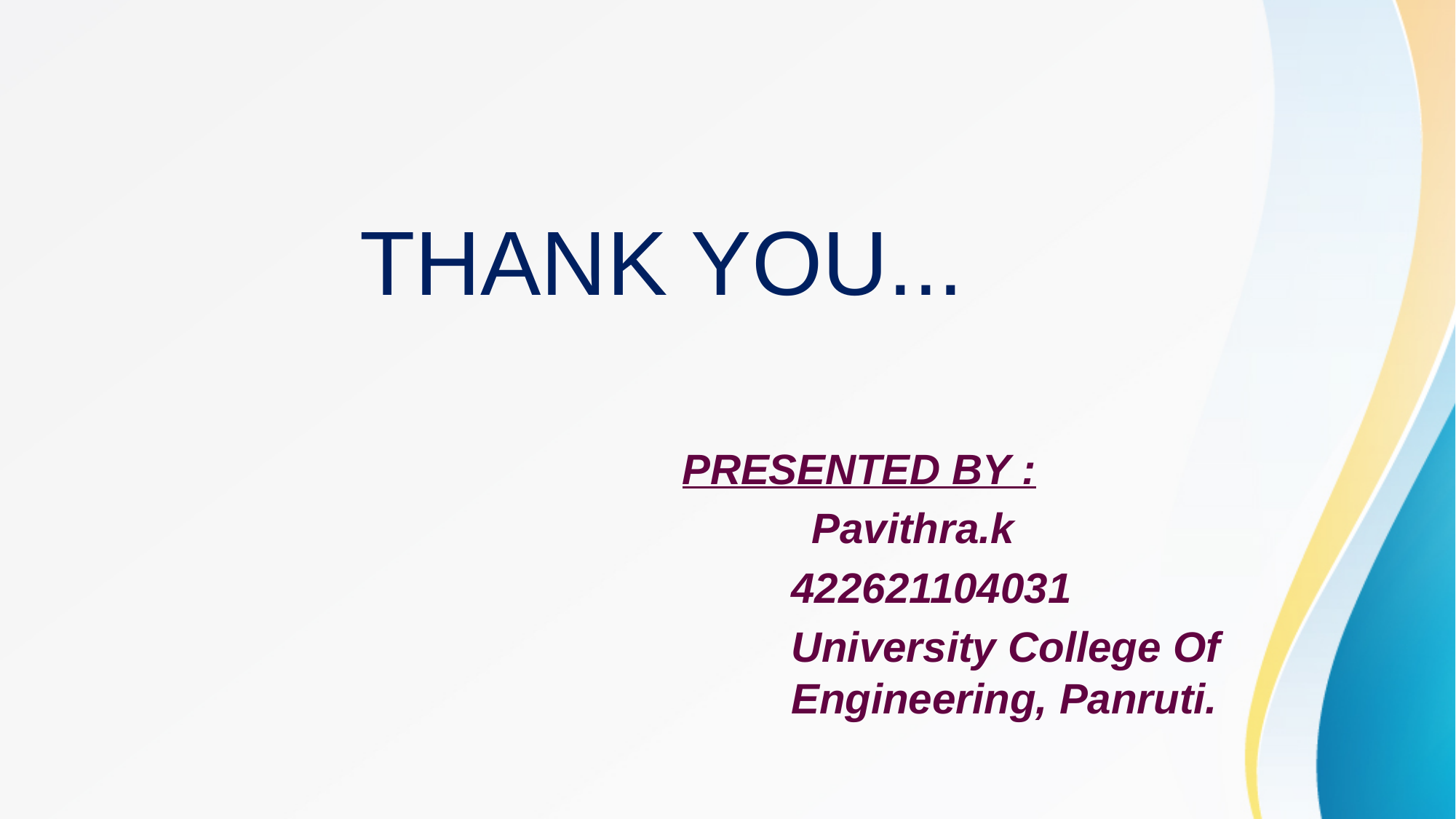

THANK YOU...
PRESENTED BY :
	  Pavithra.k
	422621104031
	University College Of  	     	Engineering, Panruti.